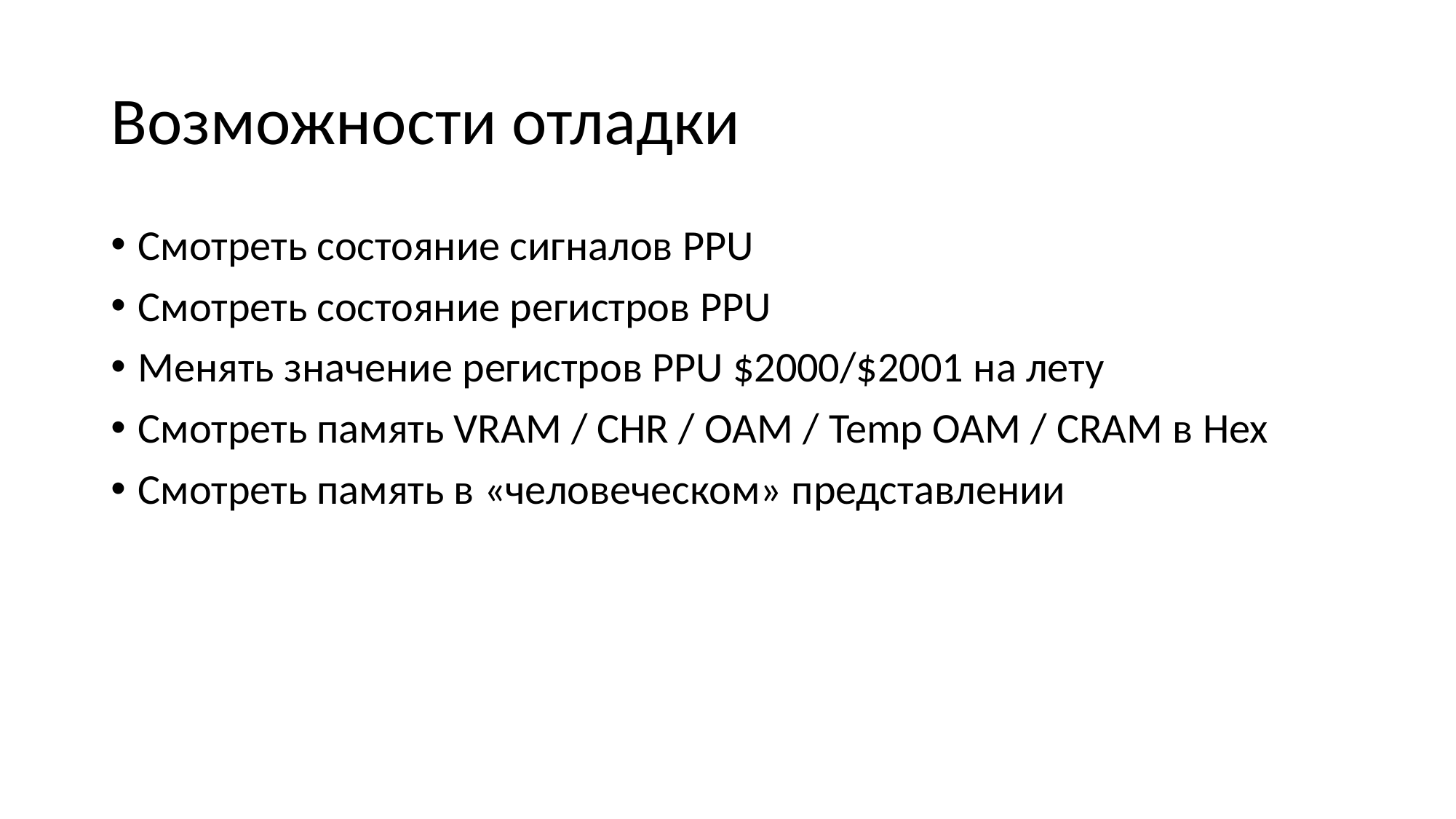

# Возможности отладки
Смотреть состояние сигналов PPU
Смотреть состояние регистров PPU
Менять значение регистров PPU $2000/$2001 на лету
Смотреть память VRAM / CHR / OAM / Temp OAM / CRAM в Hex
Смотреть память в «человеческом» представлении